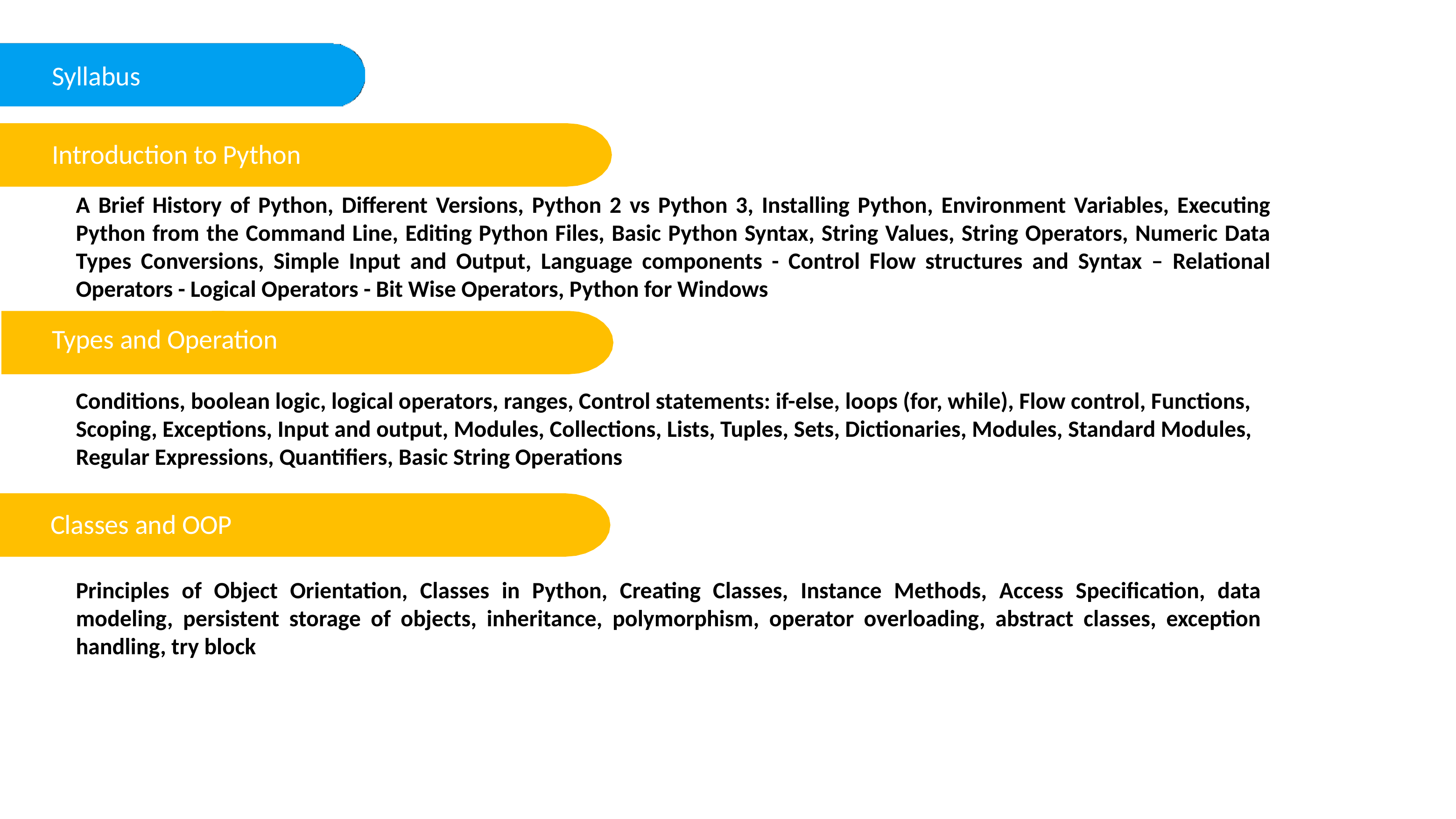

Syllabus

Introduction to Python
A Brief History of Python, Different Versions, Python 2 vs Python 3, Installing Python, Environment Variables, Executing Python from the Command Line, Editing Python Files, Basic Python Syntax, String Values, String Operators, Numeric Data Types Conversions, Simple Input and Output, Language components - Control Flow structures and Syntax – Relational Operators - Logical Operators - Bit Wise Operators, Python for Windows

Types and Operation
Keywords
Conditions, boolean logic, logical operators, ranges, Control statements: if-else, loops (for, while), Flow control, Functions,
Scoping, Exceptions, Input and output, Modules, Collections, Lists, Tuples, Sets, Dictionaries, Modules, Standard Modules,
Regular Expressions, Quantifiers, Basic String Operations

Classes and OOP
Principles of Object Orientation, Classes in Python, Creating Classes, Instance Methods, Access Specification, data modeling, persistent storage of objects, inheritance, polymorphism, operator overloading, abstract classes, exception handling, try block
Keywords